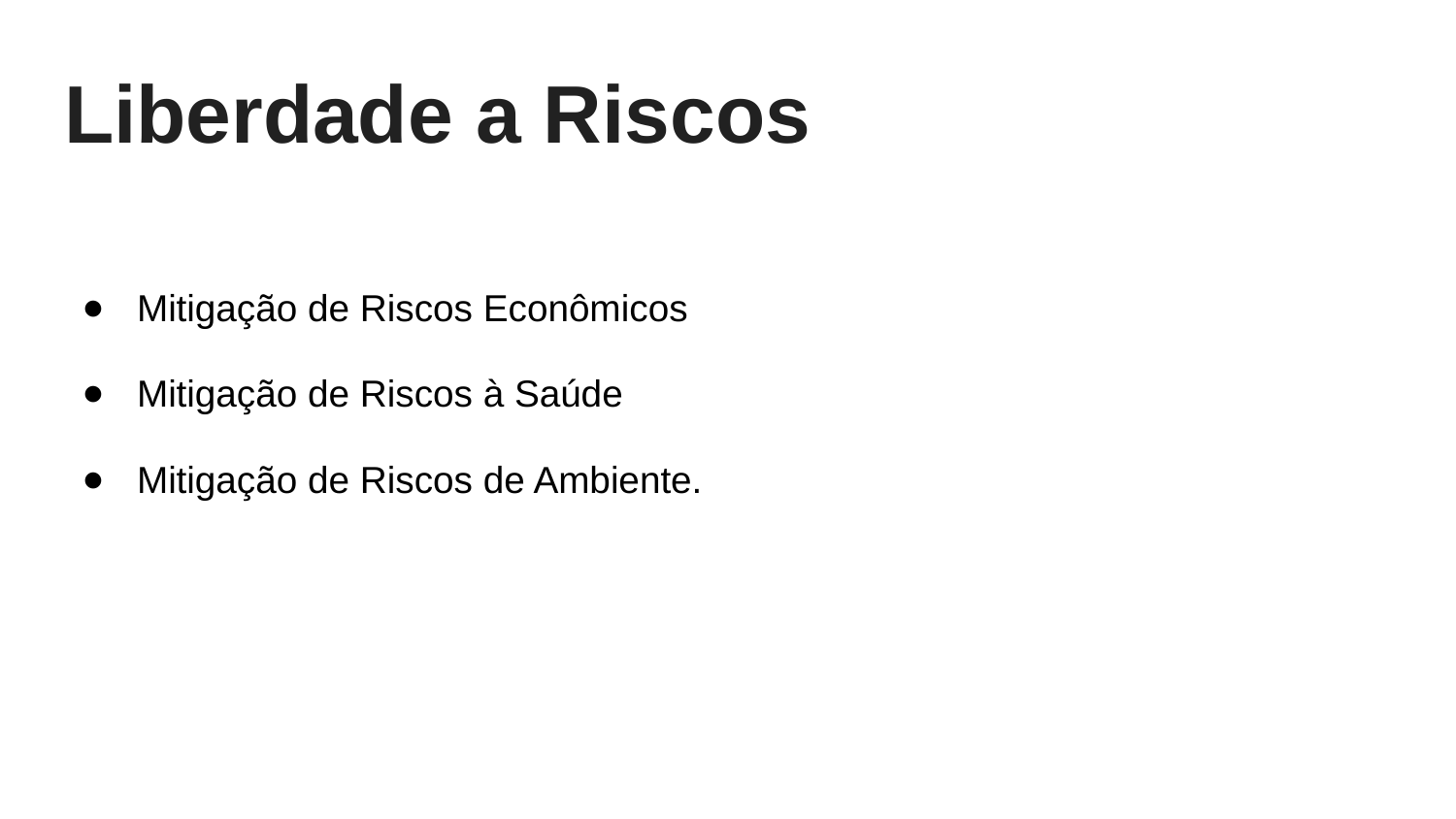

# Liberdade a Riscos
Mitigação de Riscos Econômicos
Mitigação de Riscos à Saúde
Mitigação de Riscos de Ambiente.